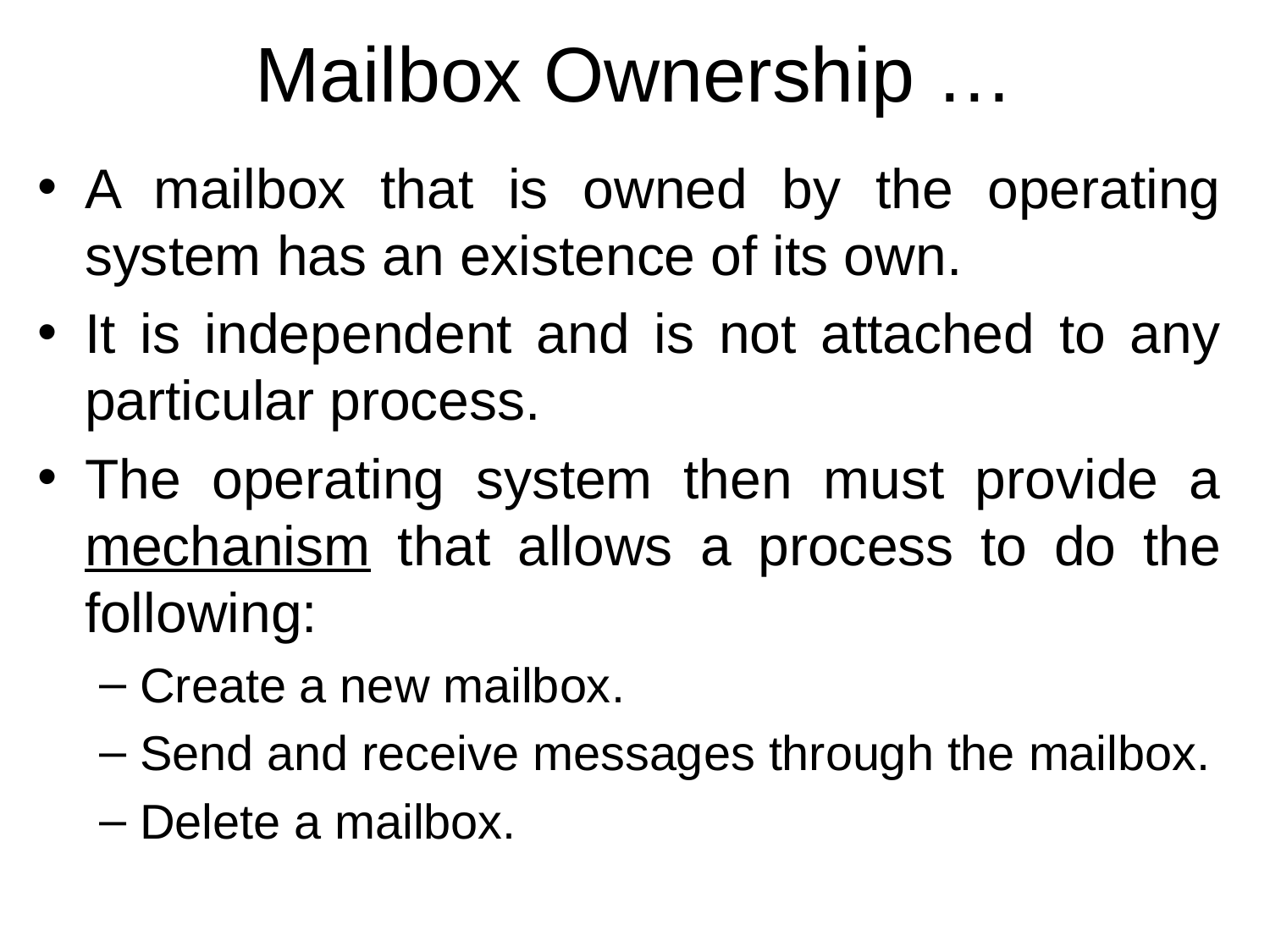

# Mailbox Ownership …
A mailbox that is owned by the operating system has an existence of its own.
It is independent and is not attached to any particular process.
The operating system then must provide a mechanism that allows a process to do the following:
Create a new mailbox.
Send and receive messages through the mailbox.
Delete a mailbox.